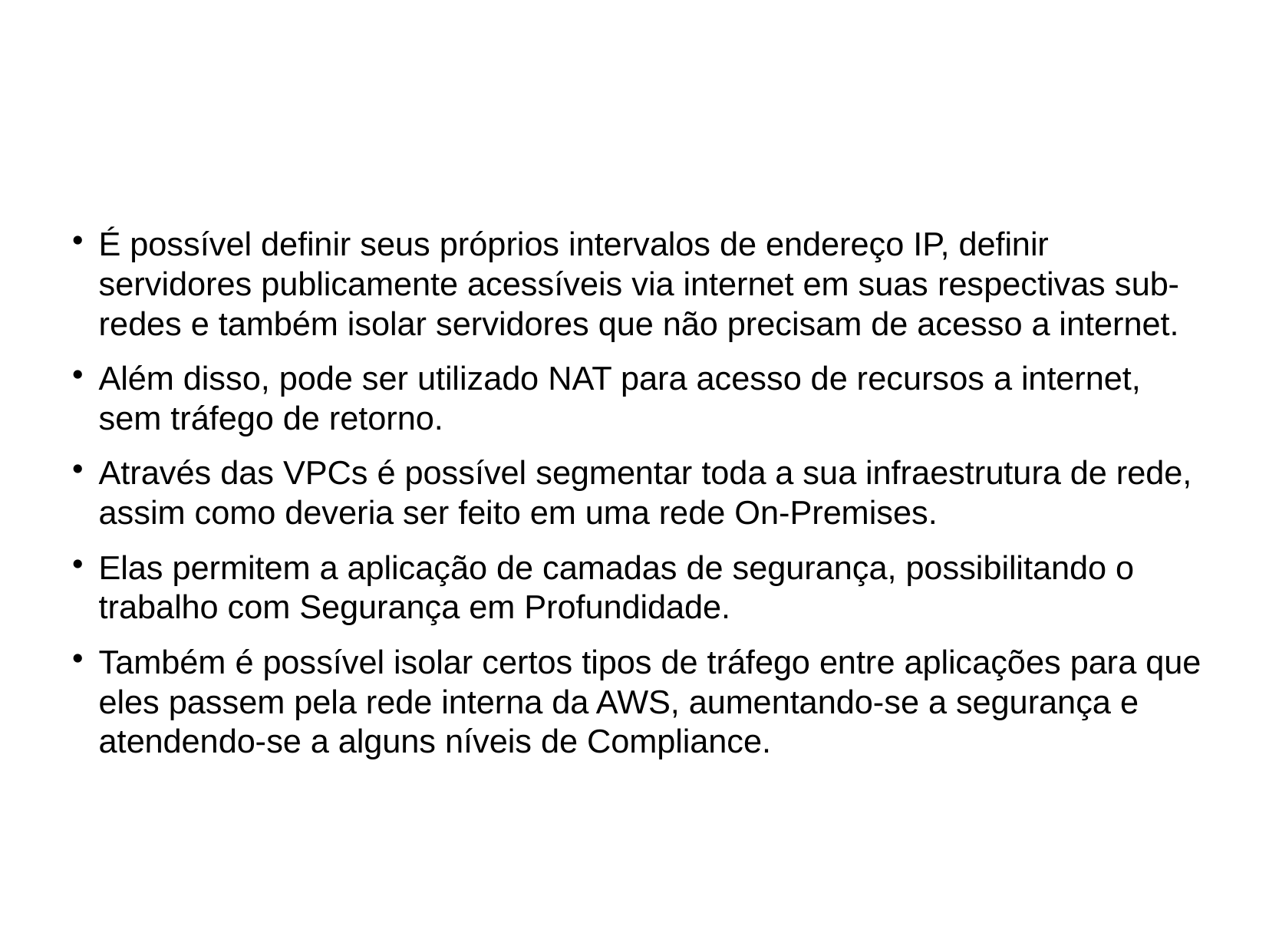

É possível definir seus próprios intervalos de endereço IP, definir servidores publicamente acessíveis via internet em suas respectivas sub-redes e também isolar servidores que não precisam de acesso a internet.
Além disso, pode ser utilizado NAT para acesso de recursos a internet, sem tráfego de retorno.
Através das VPCs é possível segmentar toda a sua infraestrutura de rede, assim como deveria ser feito em uma rede On-Premises.
Elas permitem a aplicação de camadas de segurança, possibilitando o trabalho com Segurança em Profundidade.
Também é possível isolar certos tipos de tráfego entre aplicações para que eles passem pela rede interna da AWS, aumentando-se a segurança e atendendo-se a alguns níveis de Compliance.